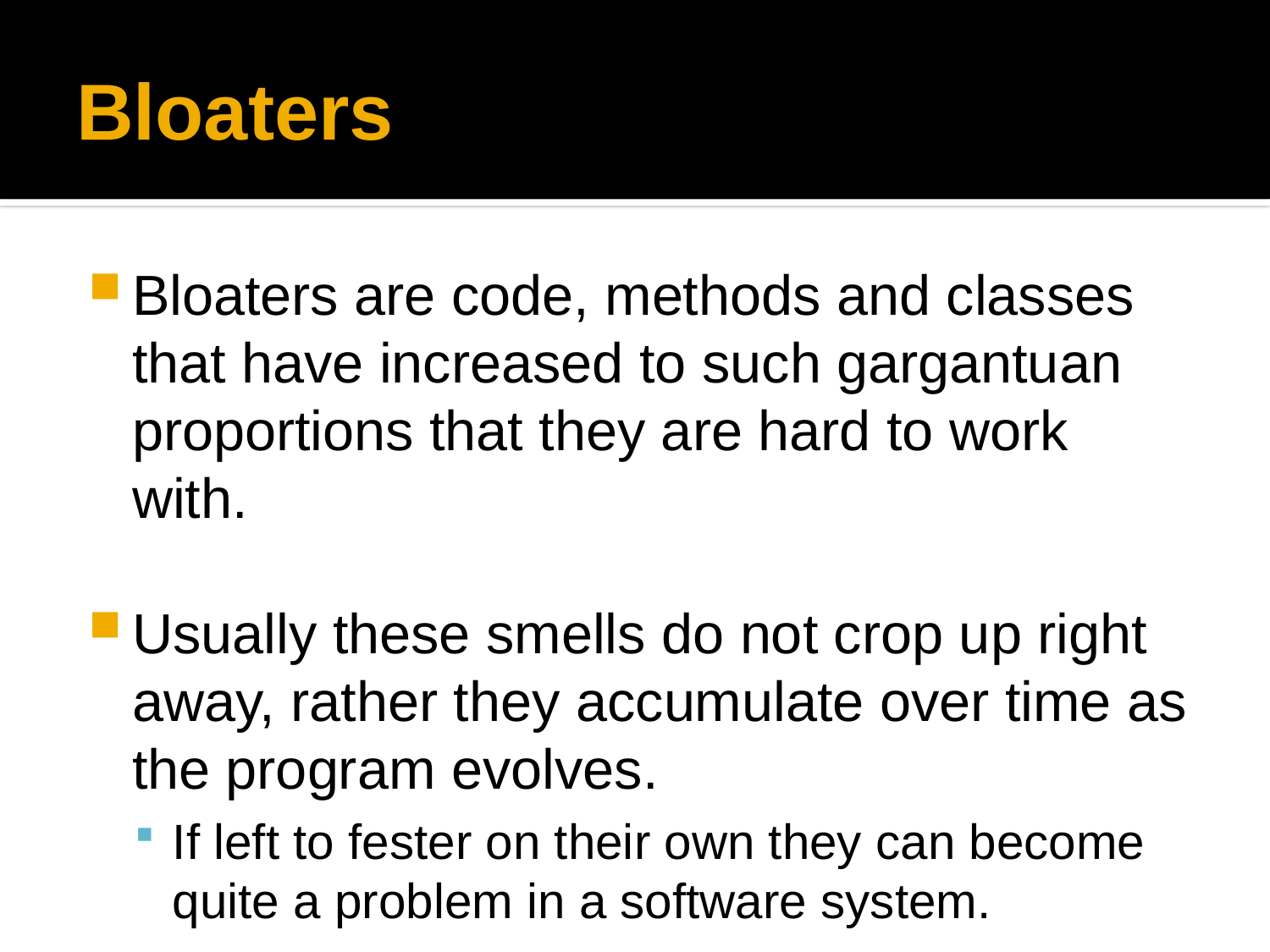

# Bloaters
Bloaters are code, methods and classes that have increased to such gargantuan proportions that they are hard to work with.

Usually these smells do not crop up right away, rather they accumulate over time as the program evolves.
If left to fester on their own they can become quite a problem in a software system.